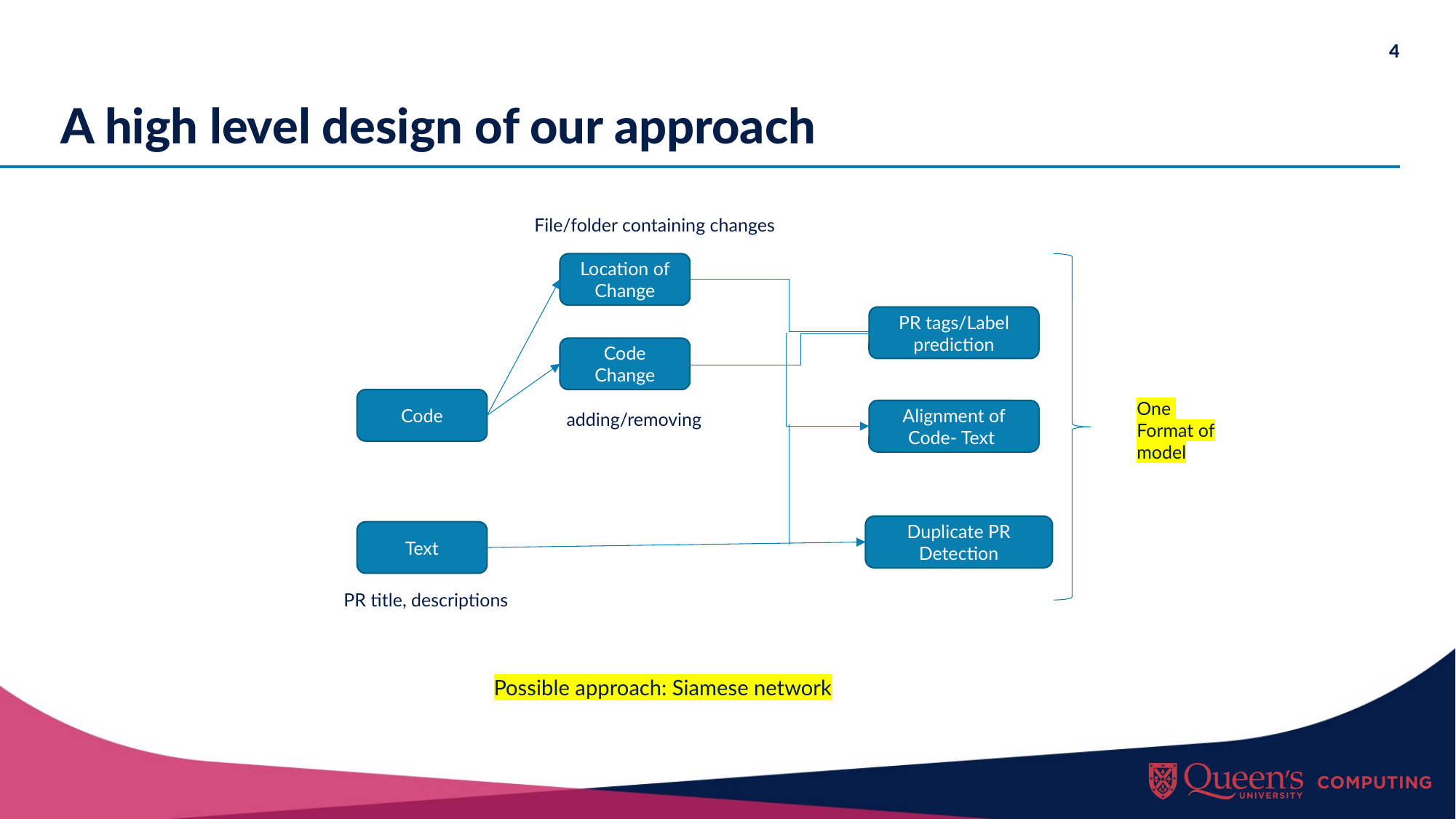

# A high level design of our approach
File/folder containing changes
Location of Change

PR tags/Label prediction
Code Change
Code
One
Format of
model
Alignment of Code- Text
adding/removing
Duplicate PR Detection
Text
PR title, descriptions
Possible approach: Siamese network